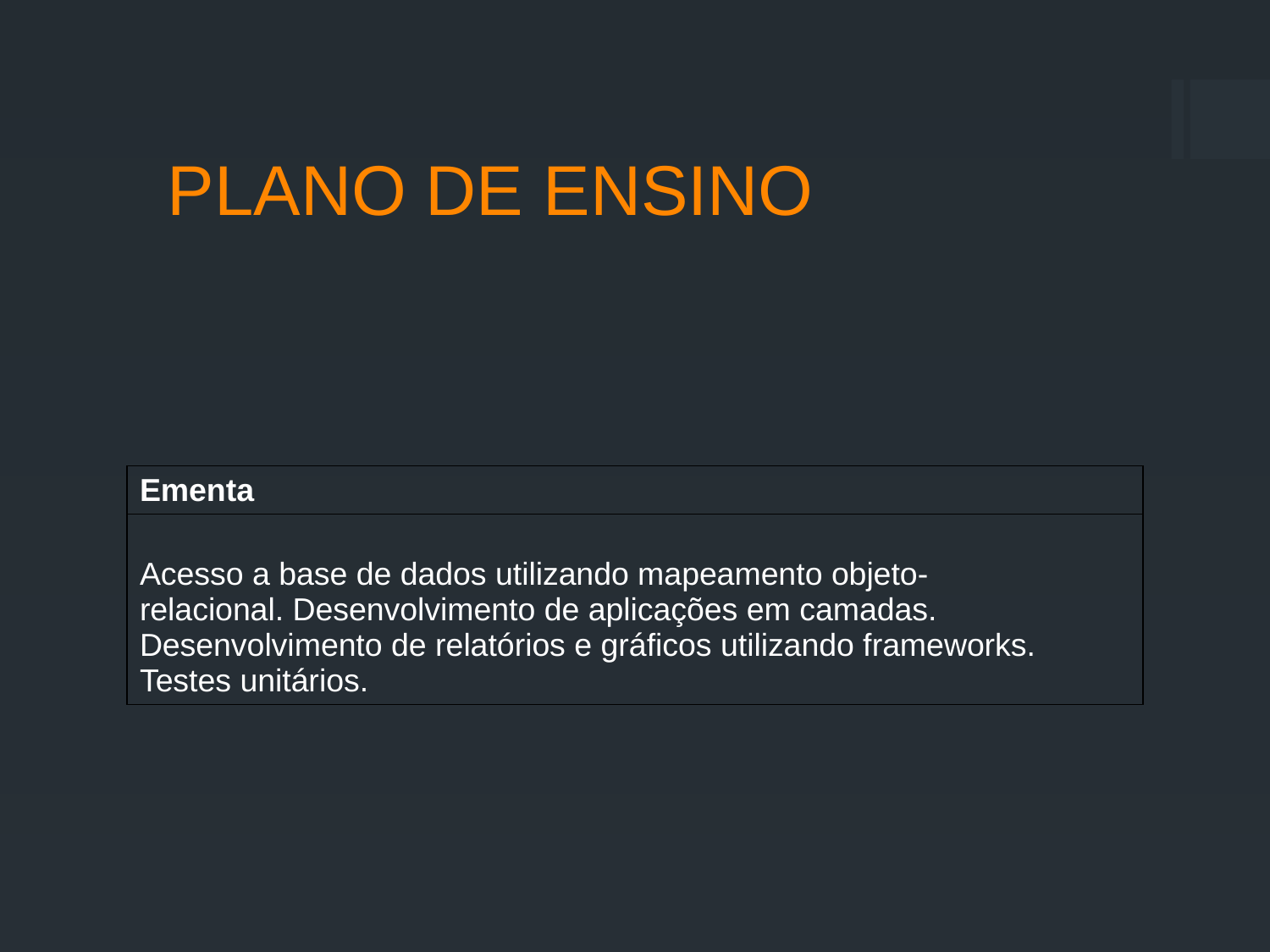

PLANO DE ENSINO
| Ementa |
| --- |
| Acesso a base de dados utilizando mapeamento objeto-relacional. Desenvolvimento de aplicações em camadas. Desenvolvimento de relatórios e gráficos utilizando frameworks. Testes unitários. |